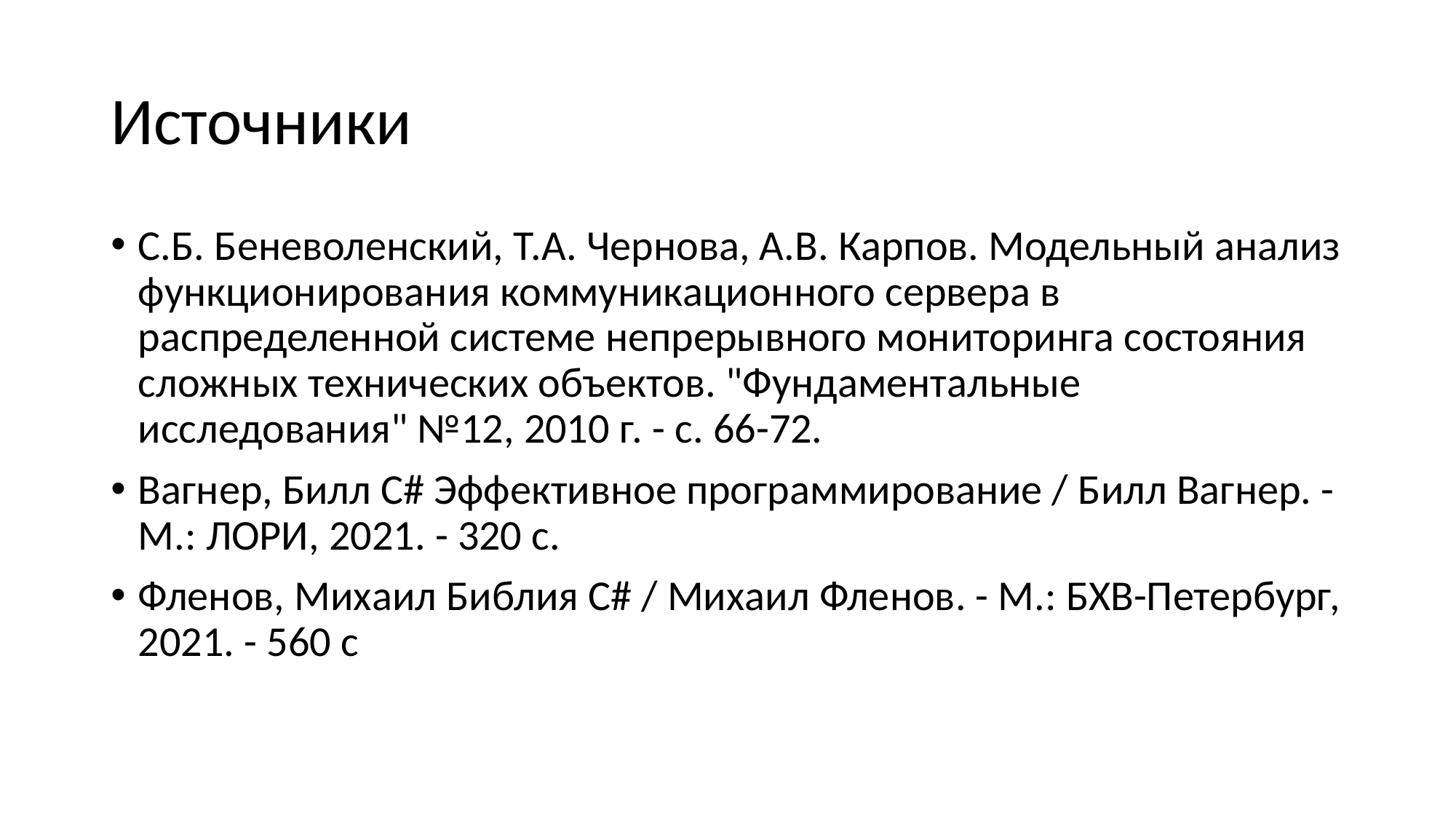

# Источники
С.Б. Беневоленский, Т.А. Чернова, А.В. Карпов. Модельный анализ функционирования коммуникационного сервера в распределенной системе непрерывного мониторинга состояния сложных технических объектов. "Фундаментальные исследования" №12, 2010 г. - с. 66-72.
Вагнер, Билл С# Эффективное программирование / Билл Вагнер. - М.: ЛОРИ, 2021. - 320 c.
Фленов, Михаил Библия C# / Михаил Фленов. - М.: БХВ-Петербург, 2021. - 560 c